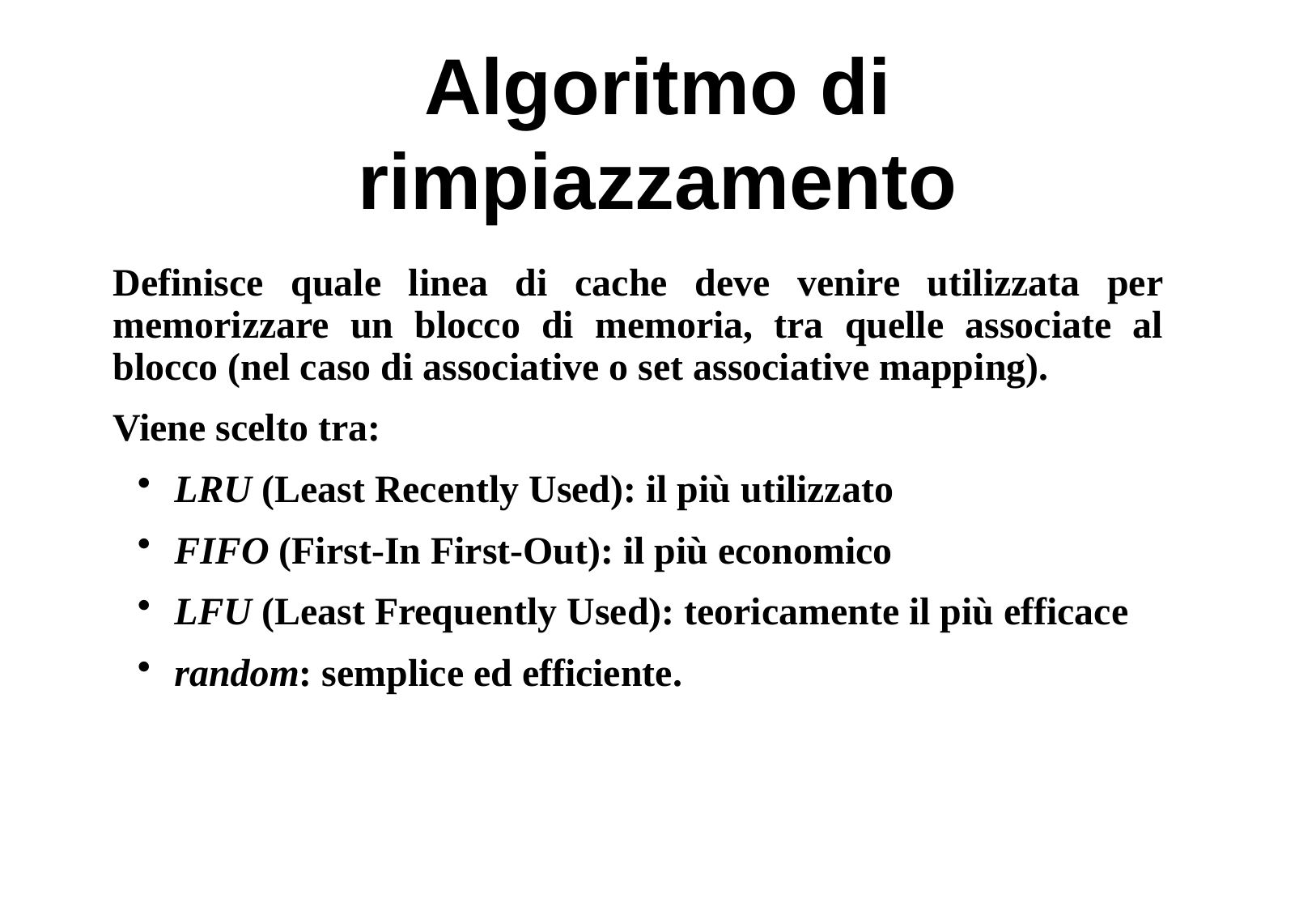

# Algoritmo di rimpiazzamento
Definisce quale linea di cache deve venire utilizzata per memorizzare un blocco di memoria, tra quelle associate al blocco (nel caso di associative o set associative mapping).
Viene scelto tra:
LRU (Least Recently Used): il più utilizzato
FIFO (First-In First-Out): il più economico
LFU (Least Frequently Used): teoricamente il più efficace
random: semplice ed efficiente.